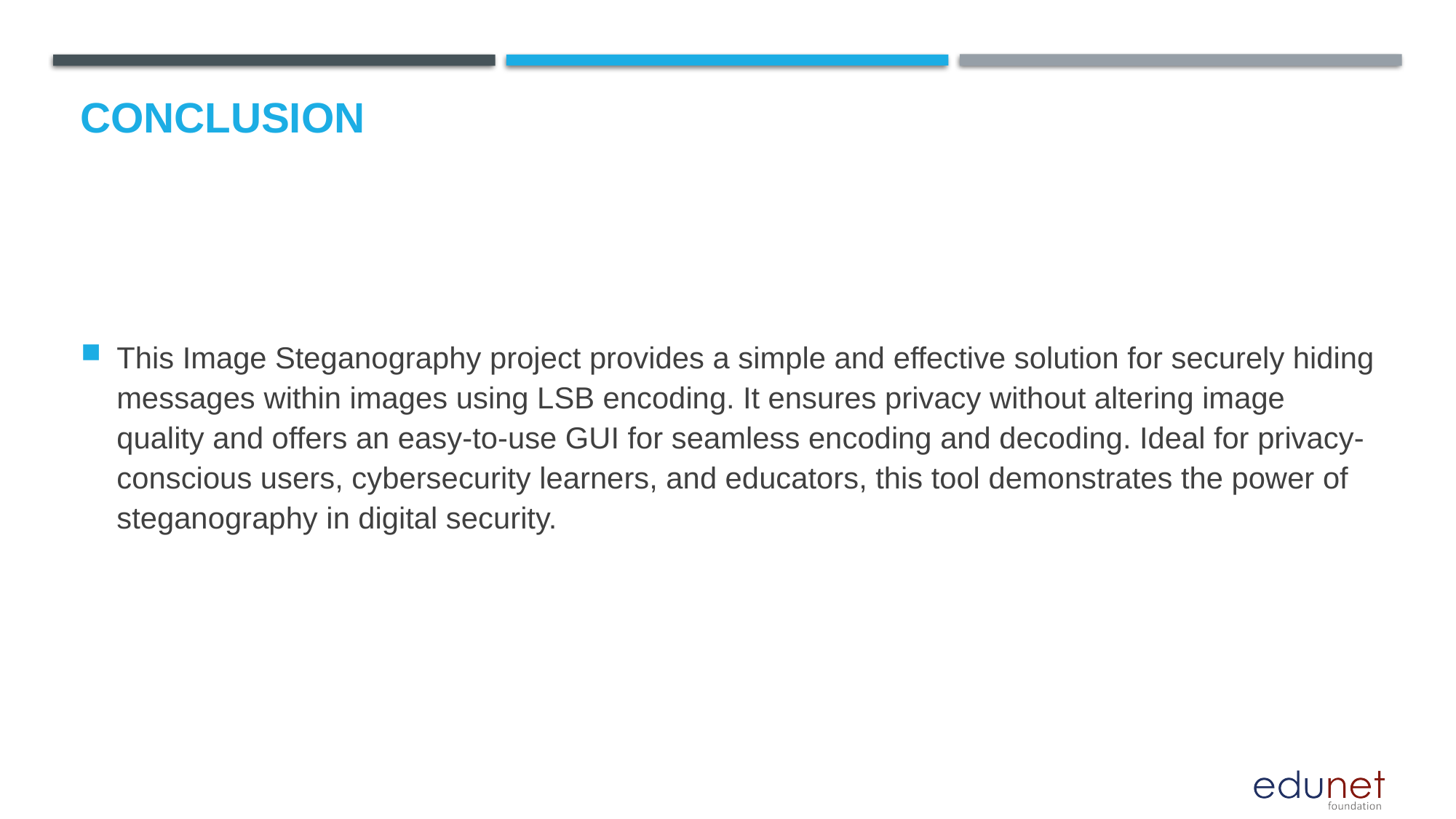

# Conclusion
This Image Steganography project provides a simple and effective solution for securely hiding messages within images using LSB encoding. It ensures privacy without altering image quality and offers an easy-to-use GUI for seamless encoding and decoding. Ideal for privacy-conscious users, cybersecurity learners, and educators, this tool demonstrates the power of steganography in digital security.